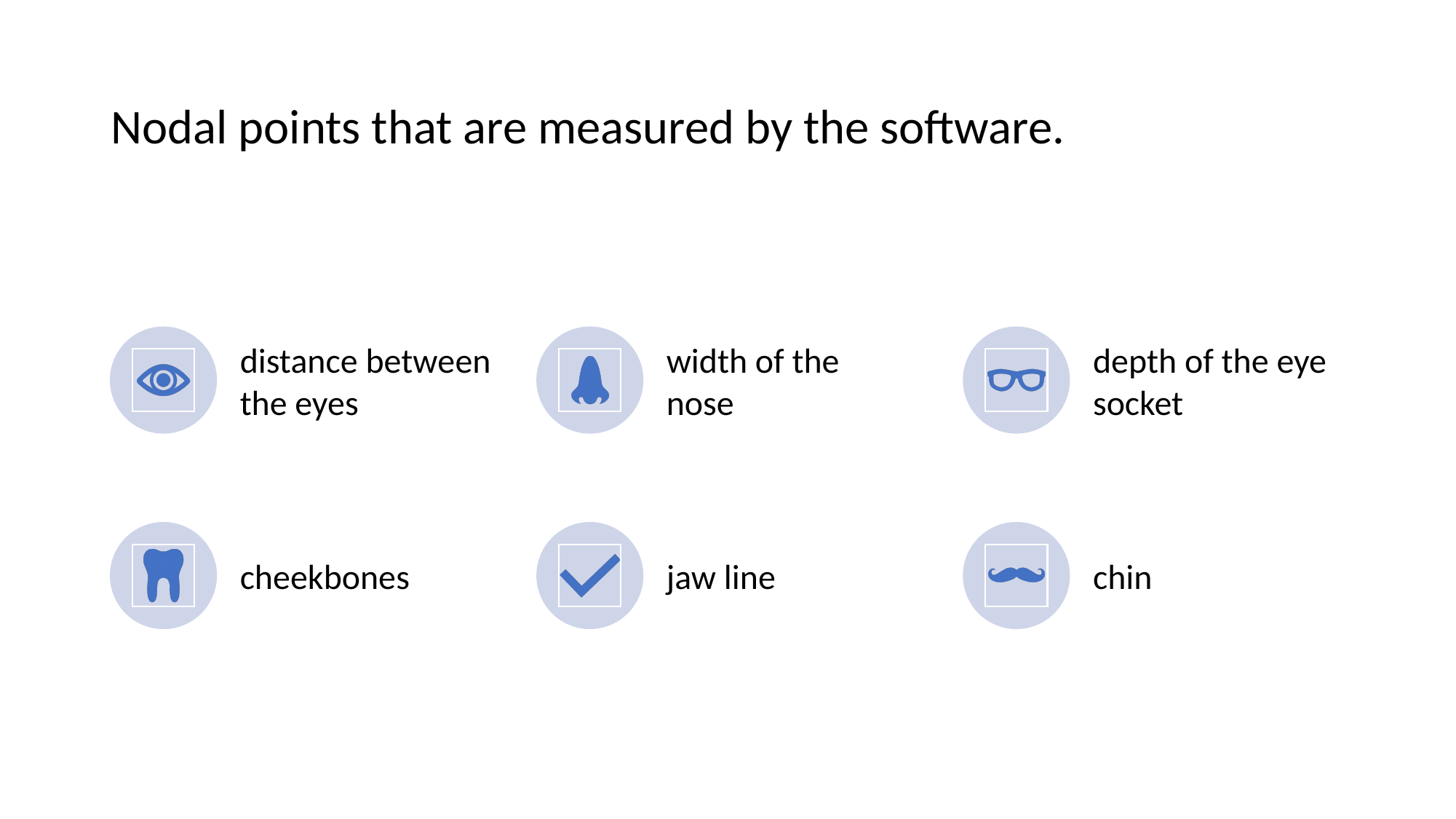

# Nodal points that are measured by the software.

distance between the eyes
width of the nose
depth of the eye socket
cheekbones
jaw line
chin